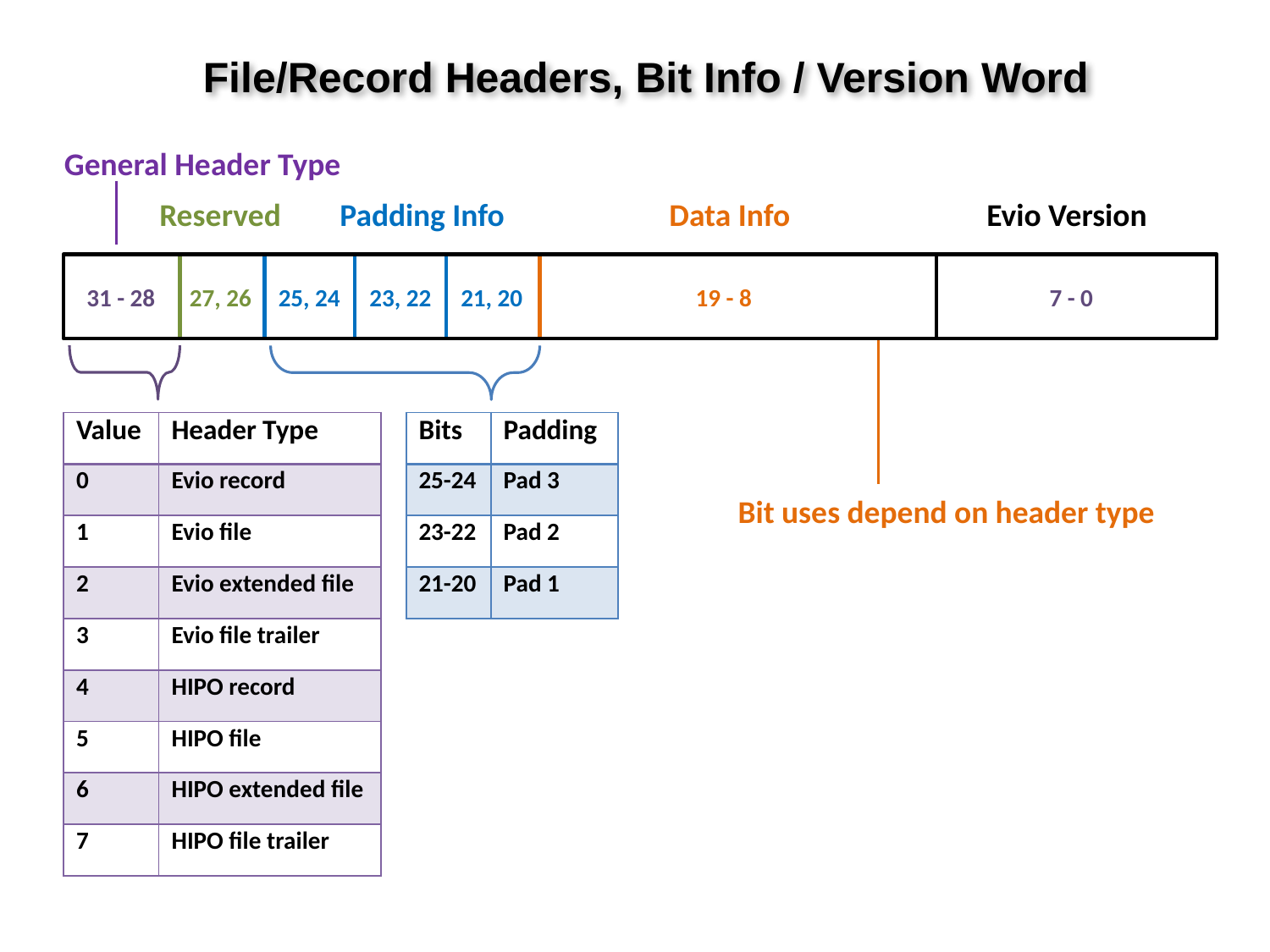

File/Record Headers, Bit Info / Version Word
General Header Type
Reserved
Padding Info
Data Info
Evio Version

31 - 28
27, 26
25, 24
23, 22
21, 20
19 - 8
7 - 0

| Value | Header Type |
| --- | --- |
| 0 | Evio record |
| 1 | Evio file |
| 2 | Evio extended file |
| 3 | Evio file trailer |
| 4 | HIPO record |
| 5 | HIPO file |
| 6 | HIPO extended file |
| 7 | HIPO file trailer |
| Bits | Padding |
| --- | --- |
| 25-24 | Pad 3 |
| 23-22 | Pad 2 |
| 21-20 | Pad 1 |
Bit uses depend on header type